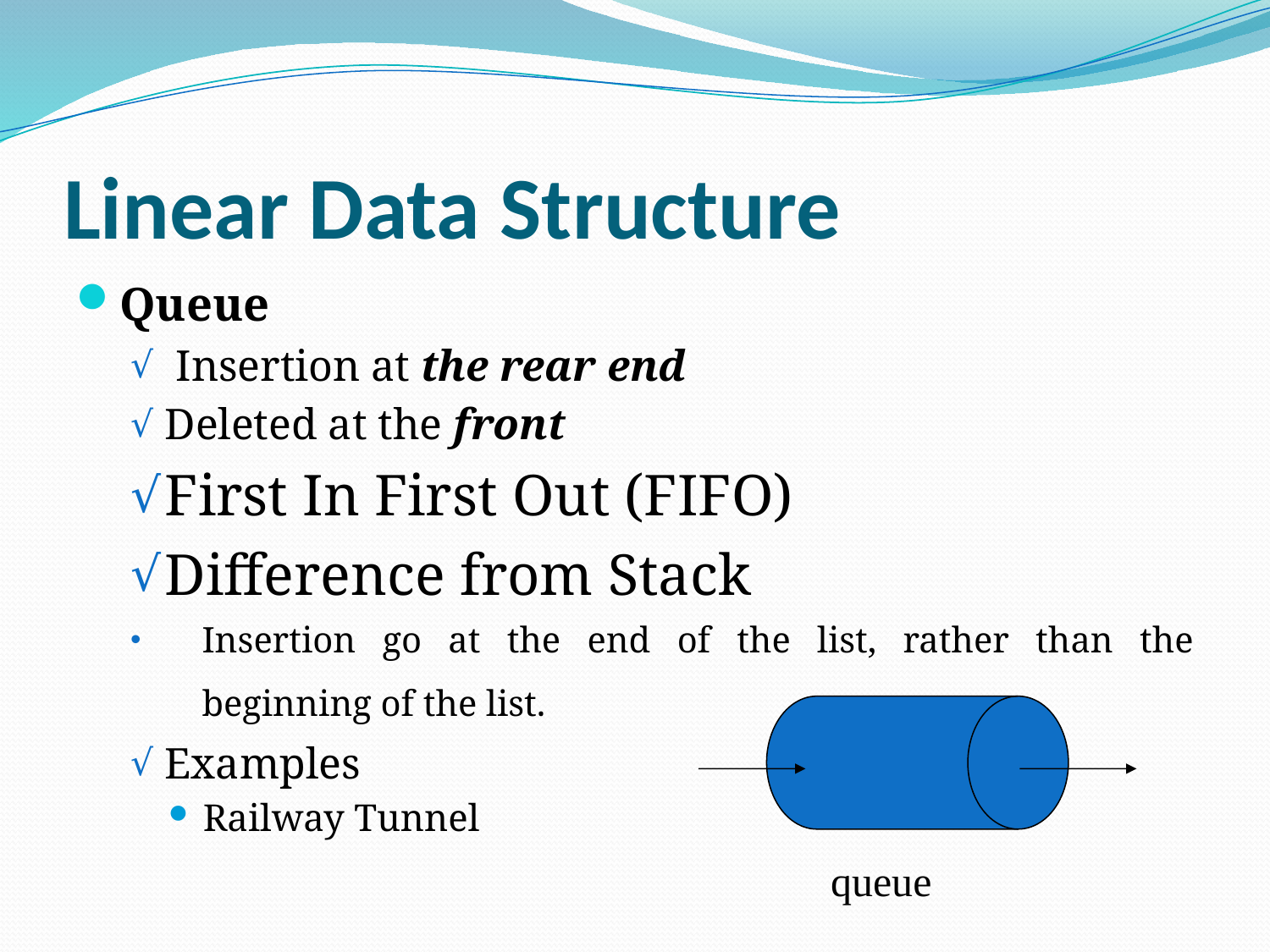

# Linear Data Structure
Queue
 Insertion at the rear end
Deleted at the front
First In First Out (FIFO)
Difference from Stack
Insertion go at the end of the list, rather than the beginning of the list.
Examples
Railway Tunnel

queue